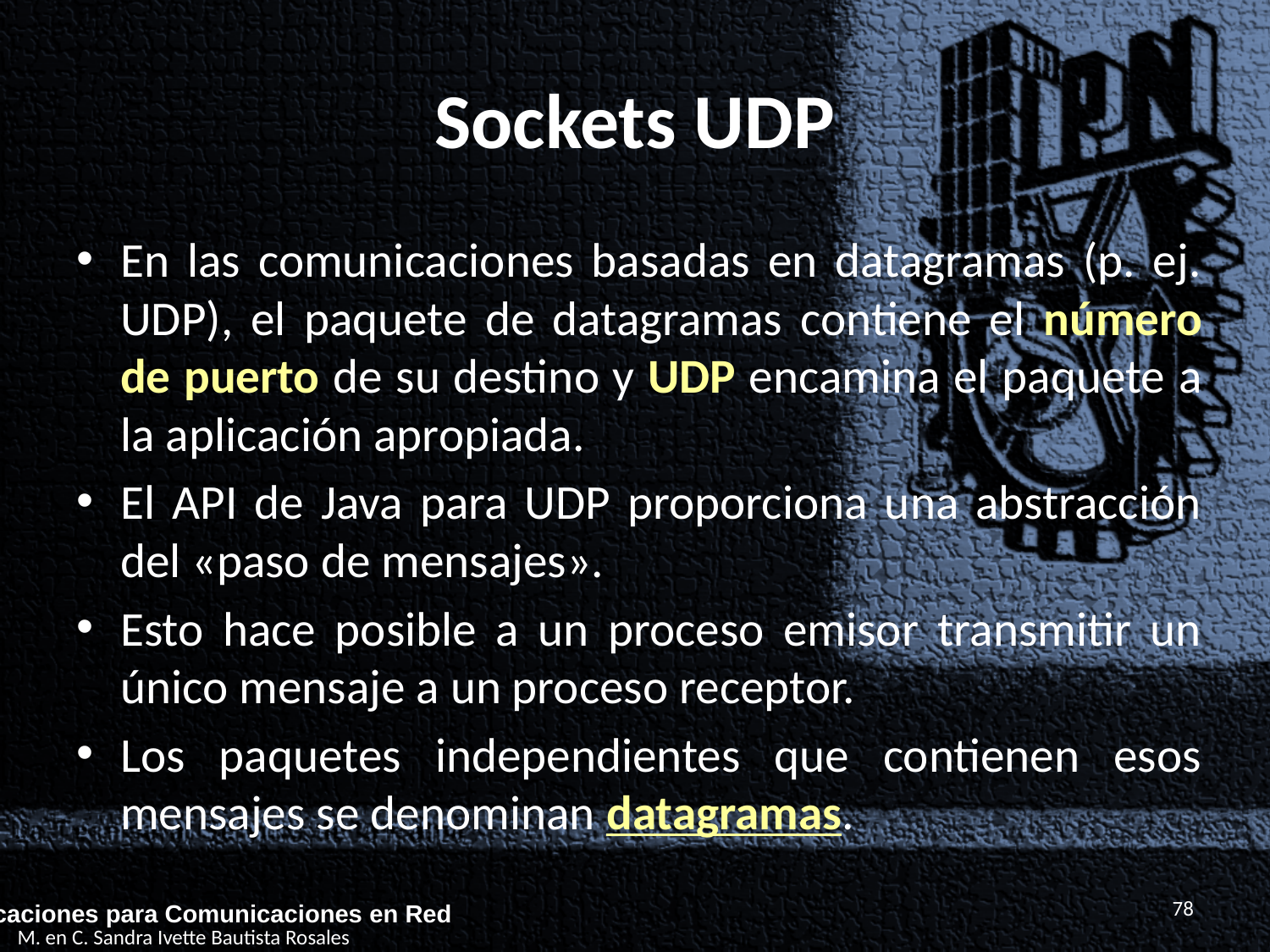

# Sockets UDP
En las comunicaciones basadas en datagramas (p. ej. UDP), el paquete de datagramas contiene el número de puerto de su destino y UDP encamina el paquete a la aplicación apropiada.
El API de Java para UDP proporciona una abstracción del «paso de mensajes».
Esto hace posible a un proceso emisor transmitir un único mensaje a un proceso receptor.
Los paquetes independientes que contienen esos mensajes se denominan datagramas.
78
Aplicaciones para Comunicaciones en Red
M. en C. Sandra Ivette Bautista Rosales